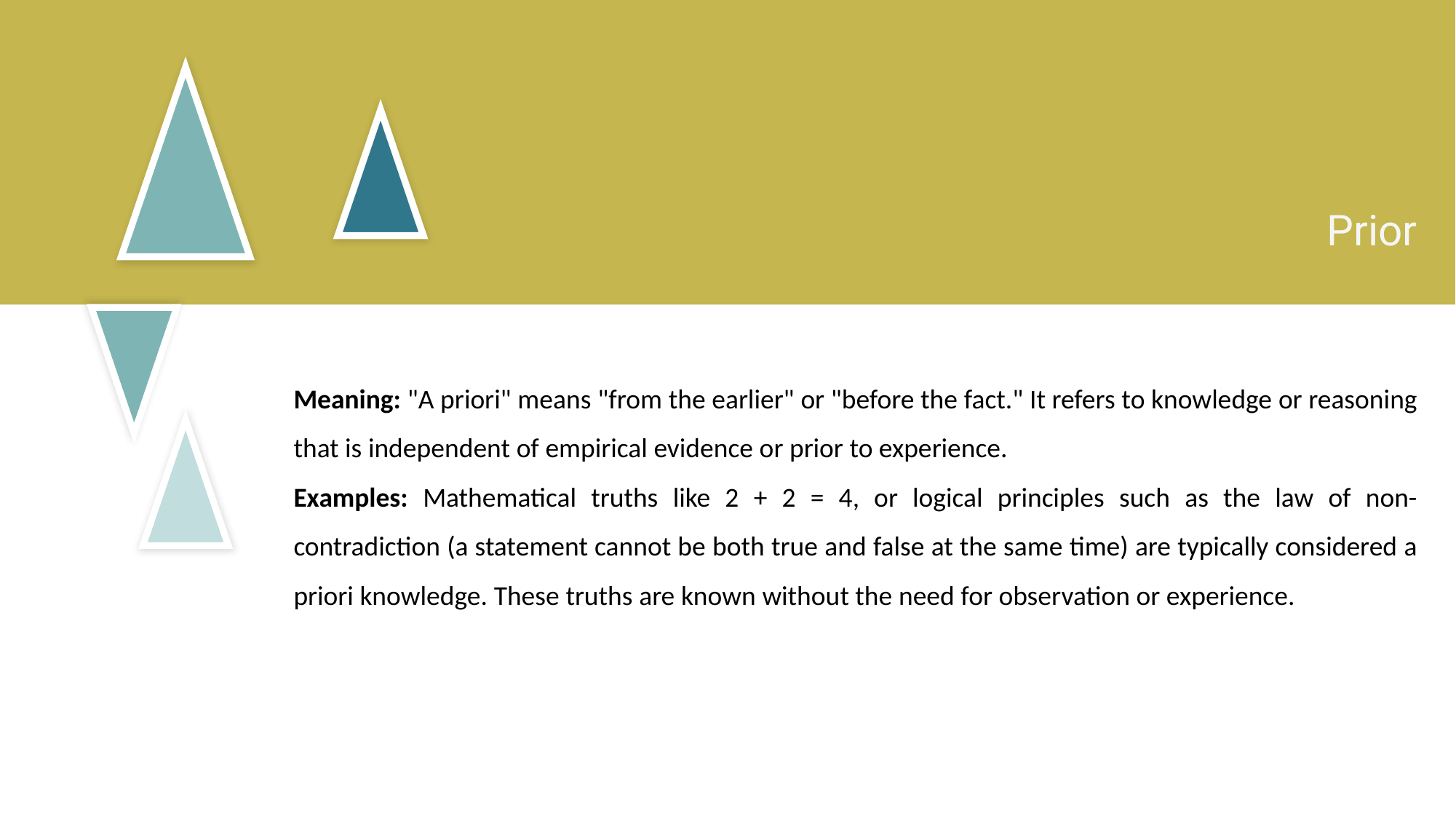

Prior

Meaning: "A priori" means "from the earlier" or "before the fact." It refers to knowledge or reasoning that is independent of empirical evidence or prior to experience.
Examples: Mathematical truths like 2 + 2 = 4, or logical principles such as the law of non-contradiction (a statement cannot be both true and false at the same time) are typically considered a priori knowledge. These truths are known without the need for observation or experience.